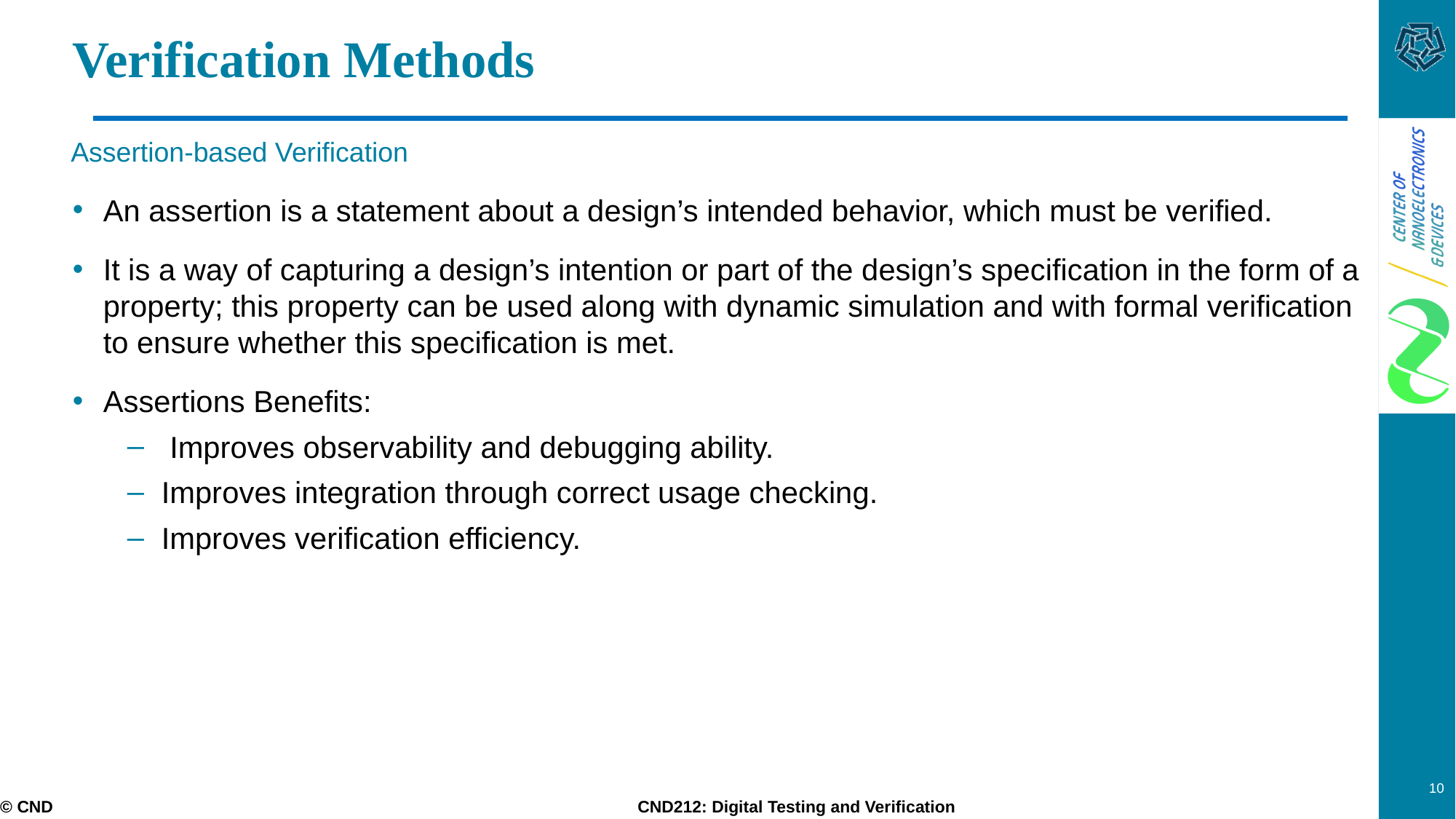

# Verification Methods
Assertion-based Verification

An assertion is a statement about a design’s intended behavior, which must be verified.
It is a way of capturing a design’s intention or part of the design’s specification in the form of a property; this property can be used along with dynamic simulation and with formal verification to ensure whether this specification is met.
Assertions Benefits:
 Improves observability and debugging ability.
Improves integration through correct usage checking.
Improves verification efficiency.
10
© CND                                                                                                                            CND212: Digital Testing and Verification